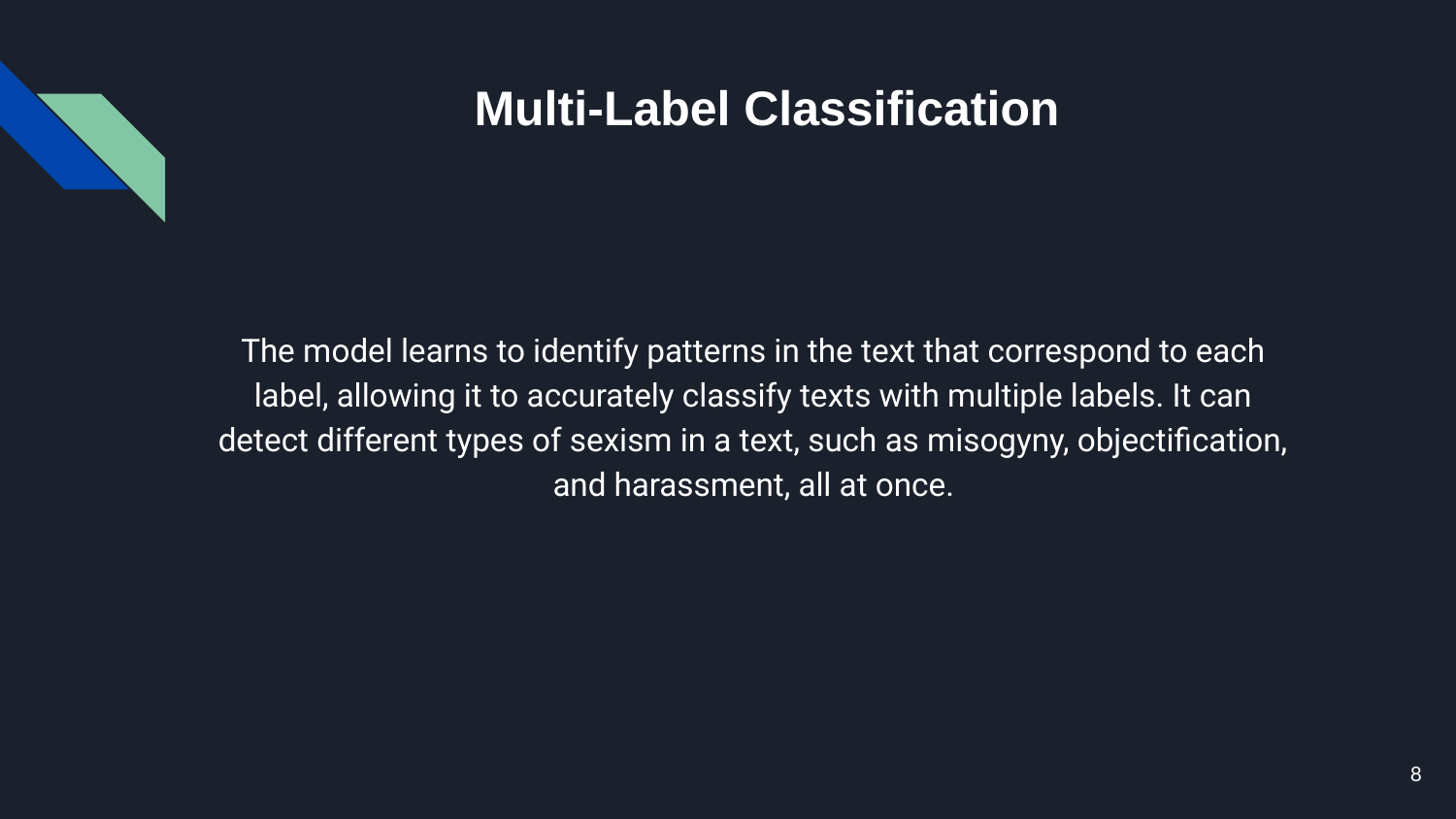

# Multi-Label Classification
The model learns to identify patterns in the text that correspond to each label, allowing it to accurately classify texts with multiple labels. It can detect different types of sexism in a text, such as misogyny, objectification, and harassment, all at once.
8